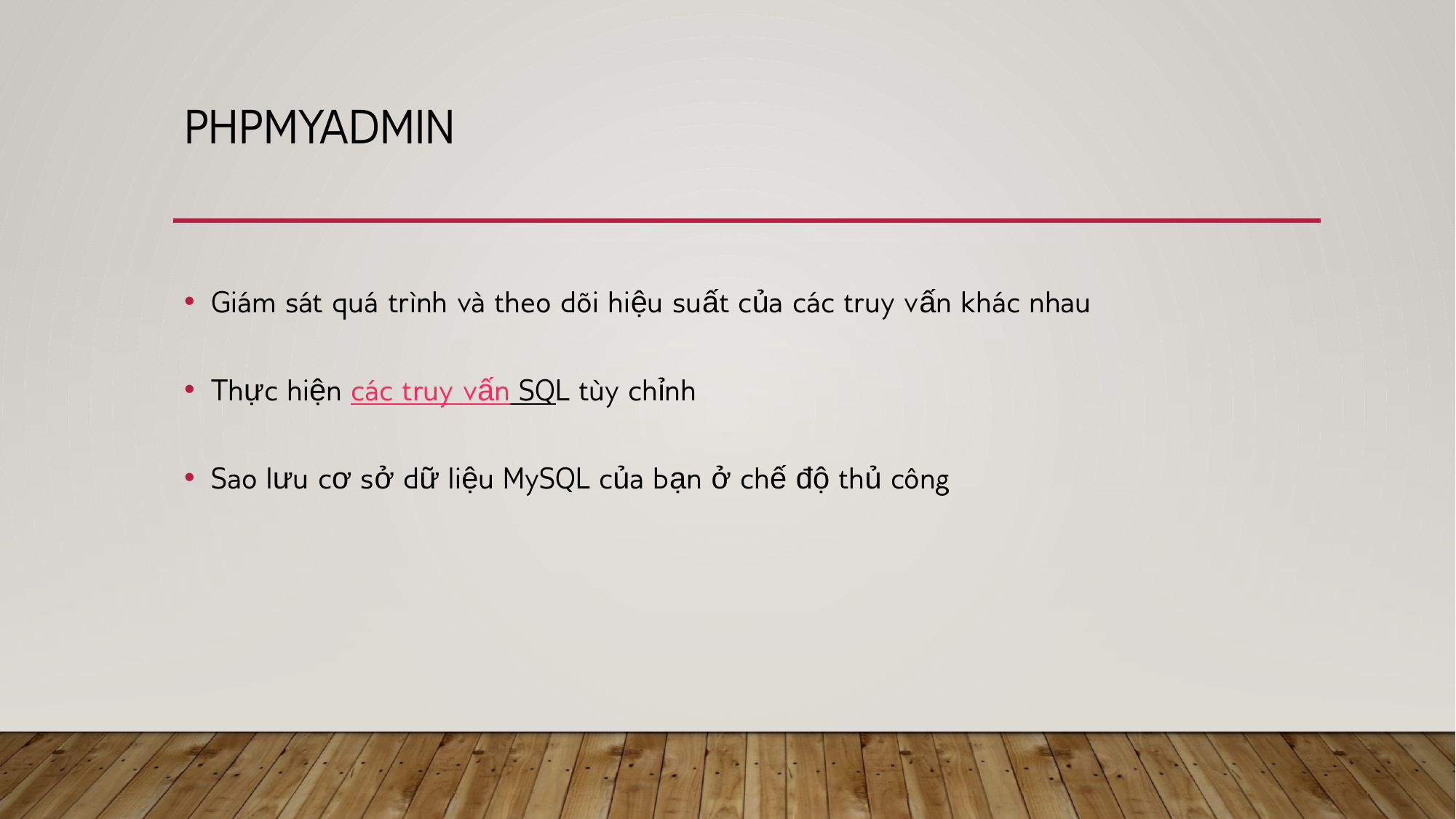

# Phpmyadmin
Giám sát quá trình và theo dõi hiệu suất của các truy vấn khác nhau
Thực hiện các truy vấn SQL tùy chỉnh
Sao lưu cơ sở dữ liệu MySQL của bạn ở chế độ thủ công